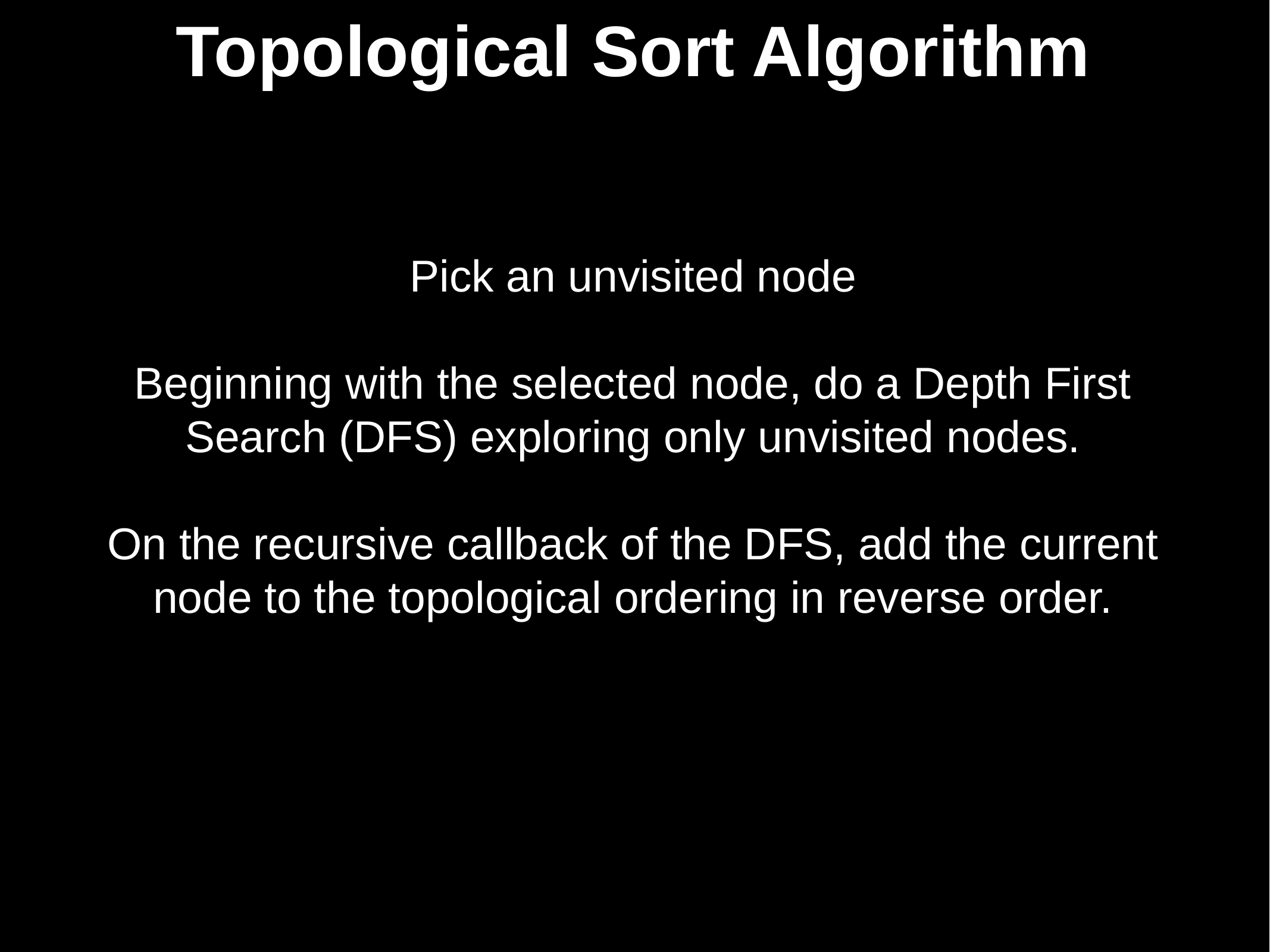

# Topological Sort Algorithm
Pick an unvisited node

Beginning with the selected node, do a Depth First Search (DFS) exploring only unvisited nodes.

On the recursive callback of the DFS, add the current node to the topological ordering in reverse order.